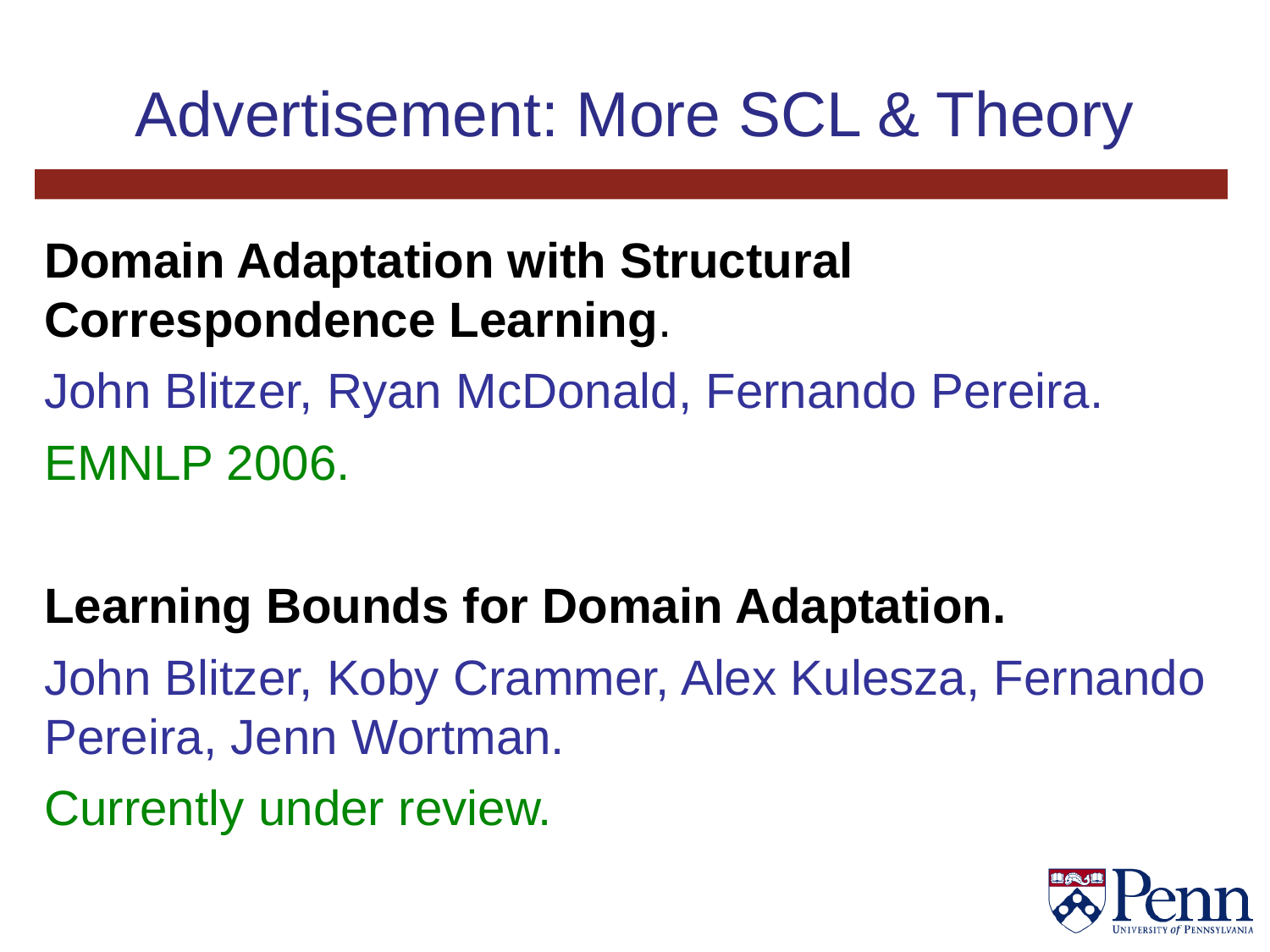

# Advertisement: More SCL & Theory
Domain Adaptation with Structural Correspondence Learning.
John Blitzer, Ryan McDonald, Fernando Pereira.
EMNLP 2006.

Learning Bounds for Domain Adaptation.
John Blitzer, Koby Crammer, Alex Kulesza, Fernando Pereira, Jenn Wortman.
Currently under review.